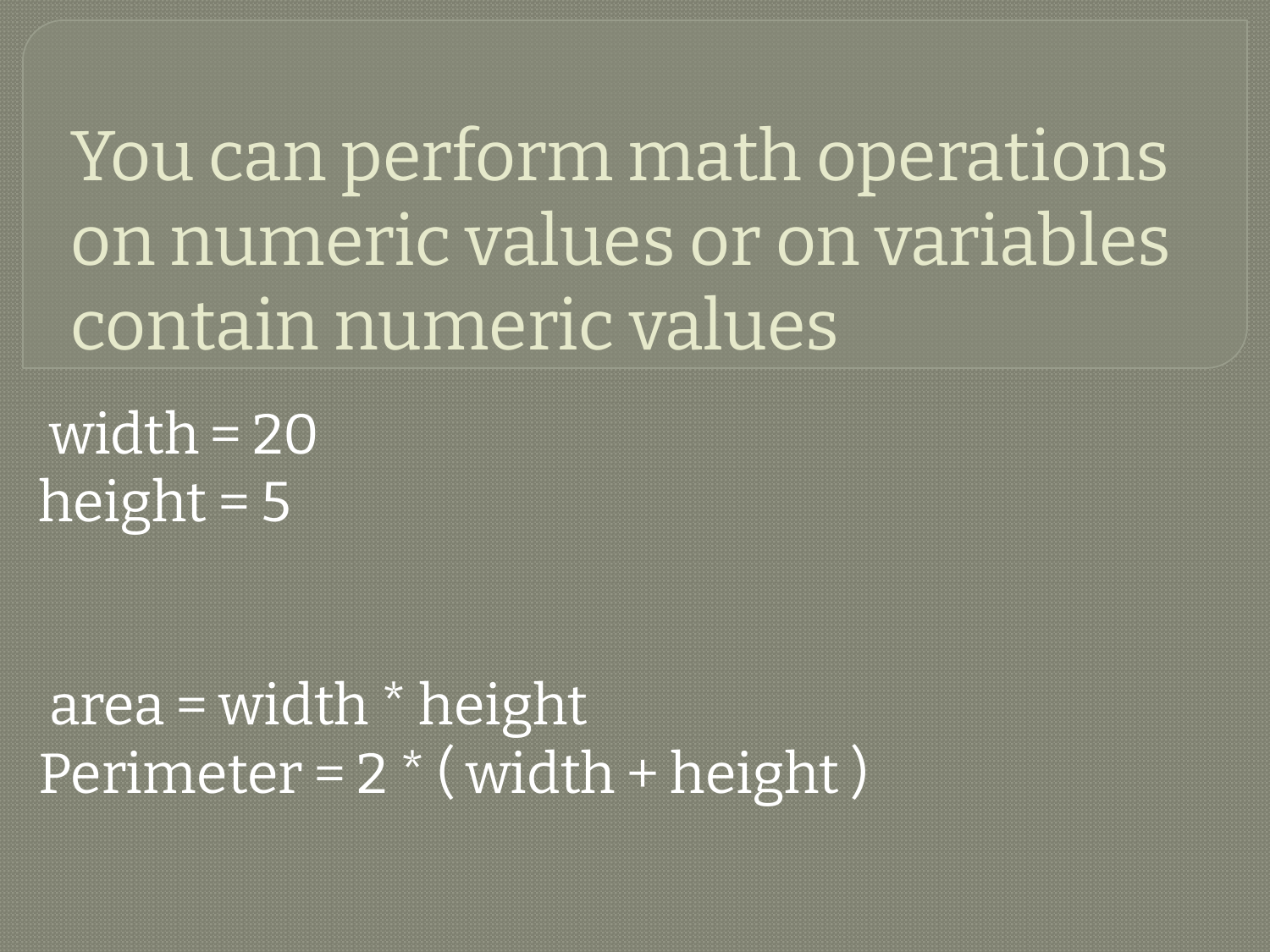

# You can perform math operations on numeric values or on variables contain numeric values
 width = 20
height = 5

 area = width * height
Perimeter = 2 * ( width + height )